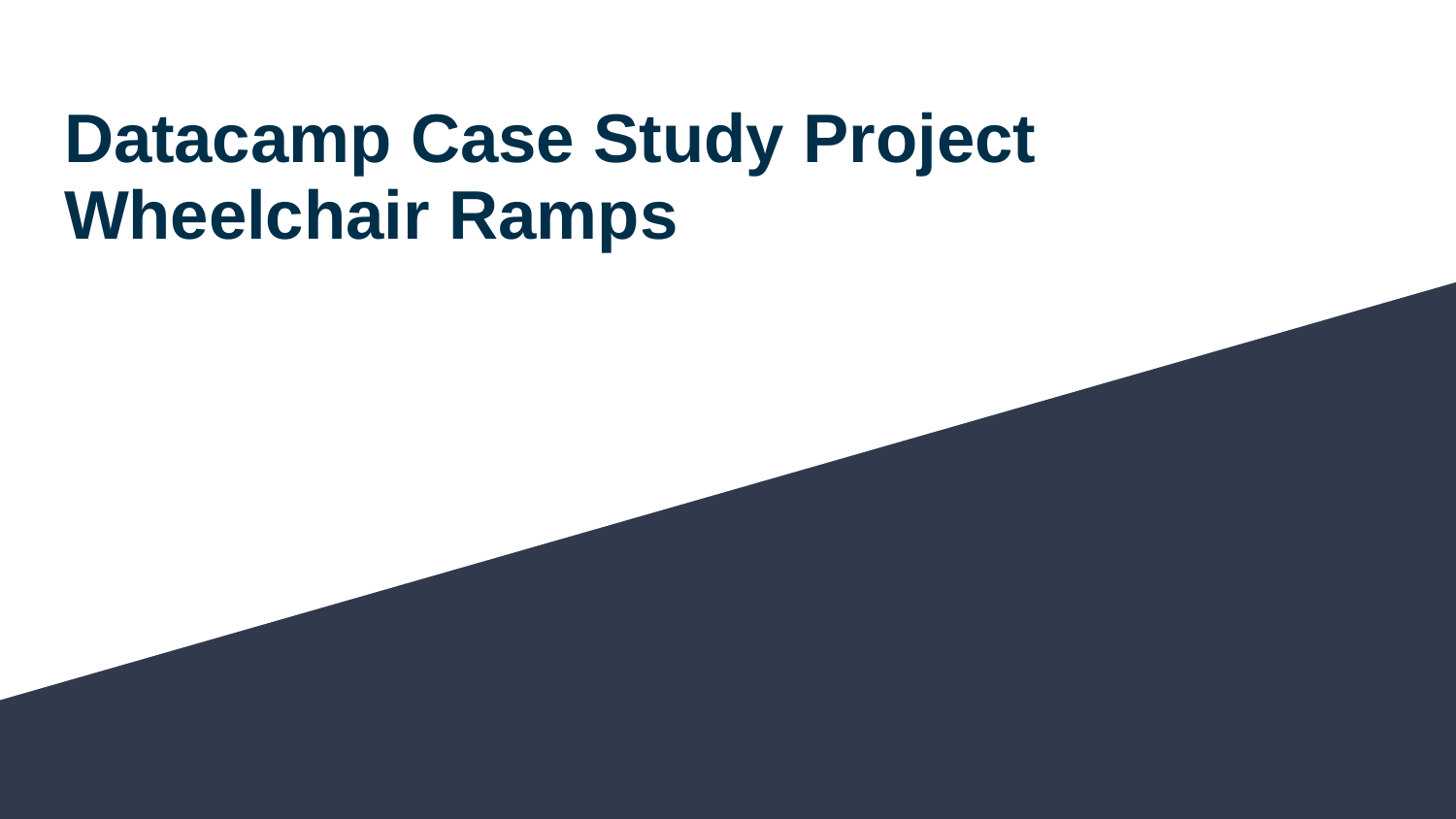

# Datacamp Case Study Project Wheelchair Ramps